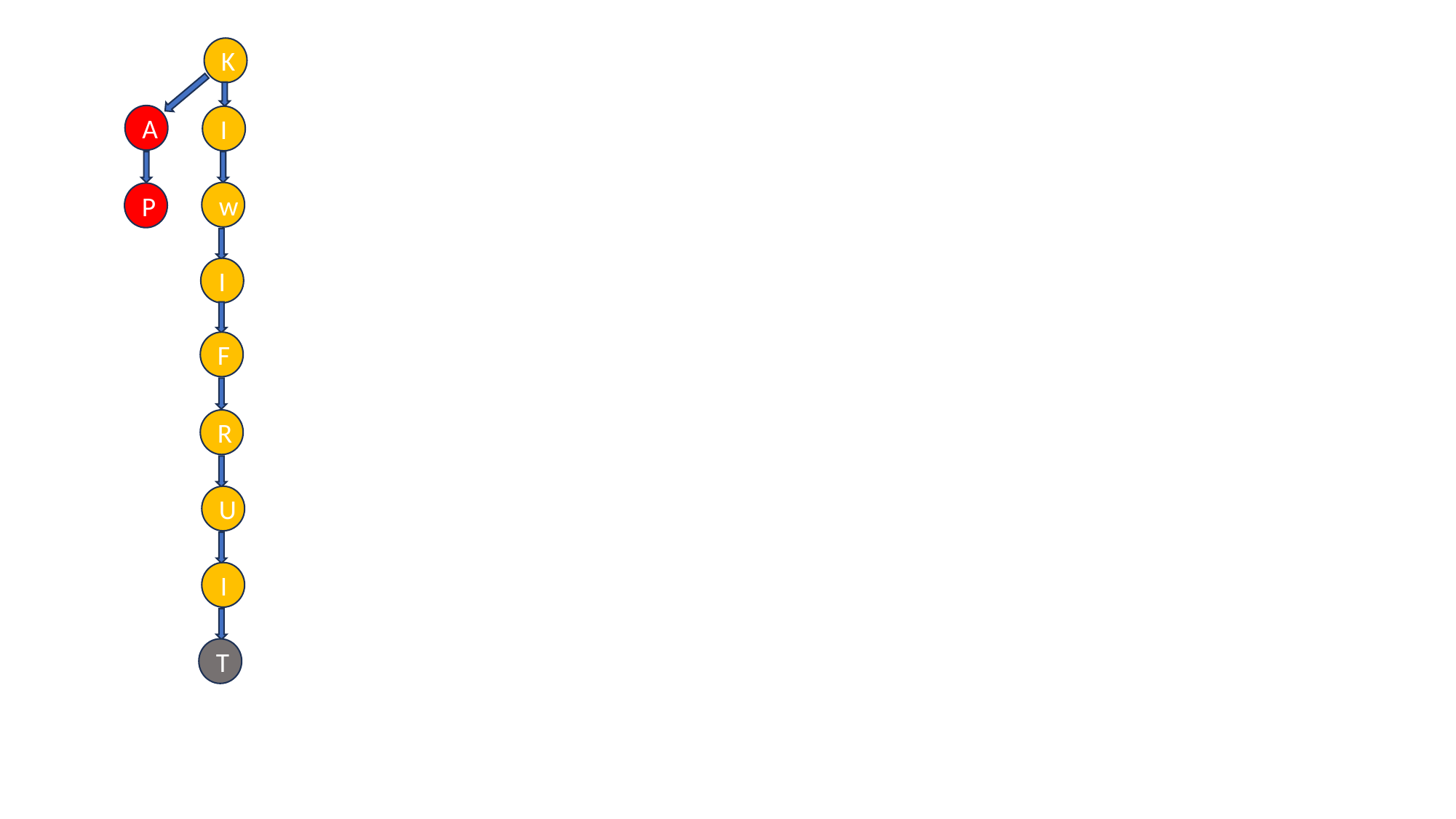

K

A
I

w
P

I

F

R

U

I

T